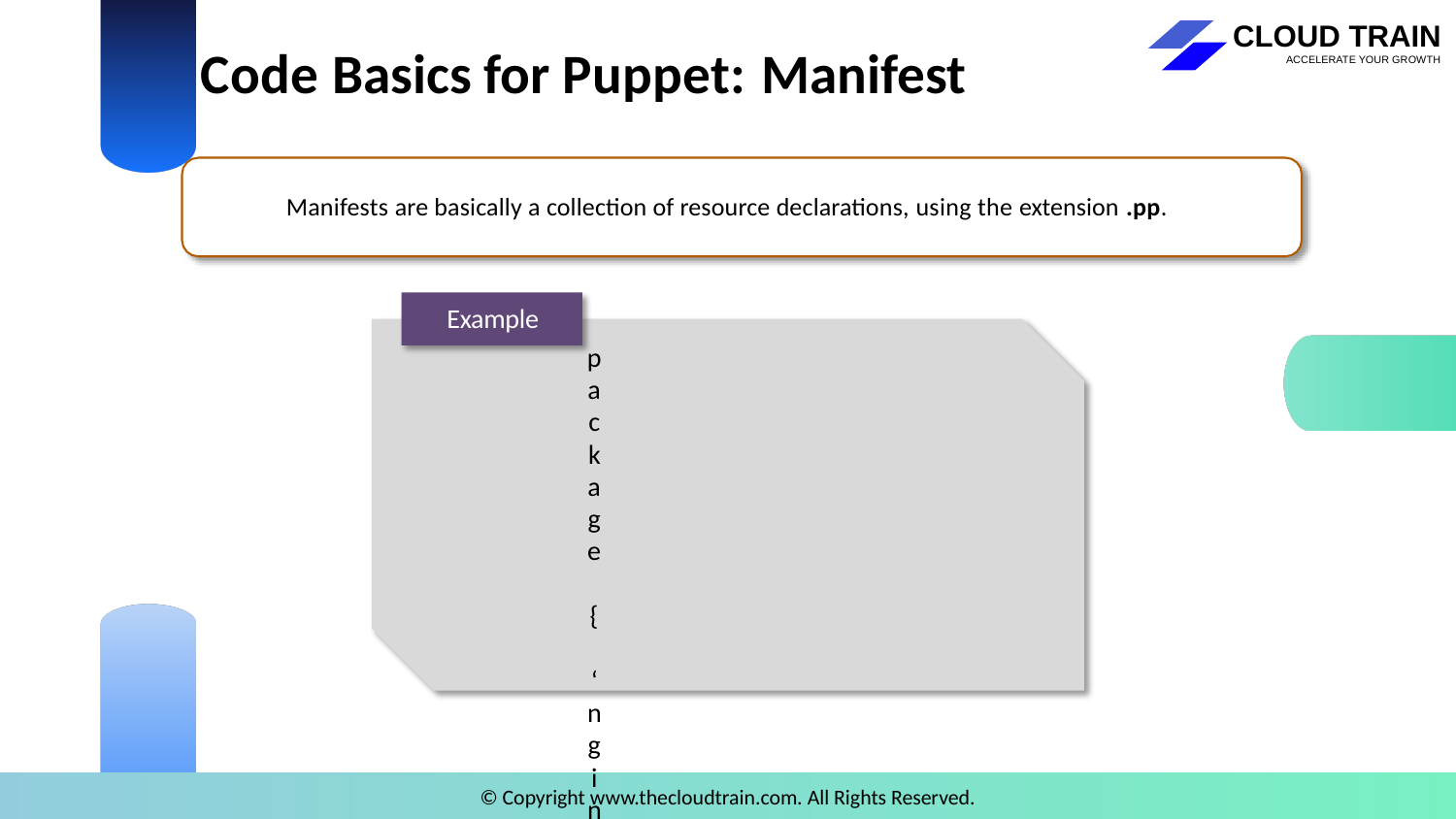

# Code Basics for Puppet: Manifest

Manifests are basically a collection of resource declarations, using the extension .pp.

Example
package { ‘nginx’:
ensure => ‘installed’,
}

file {‘/tmp/hello.txt’:
ensure => present,
content => ‘hello world’,
mode => ‘0644’,

}

Sample Manifest File